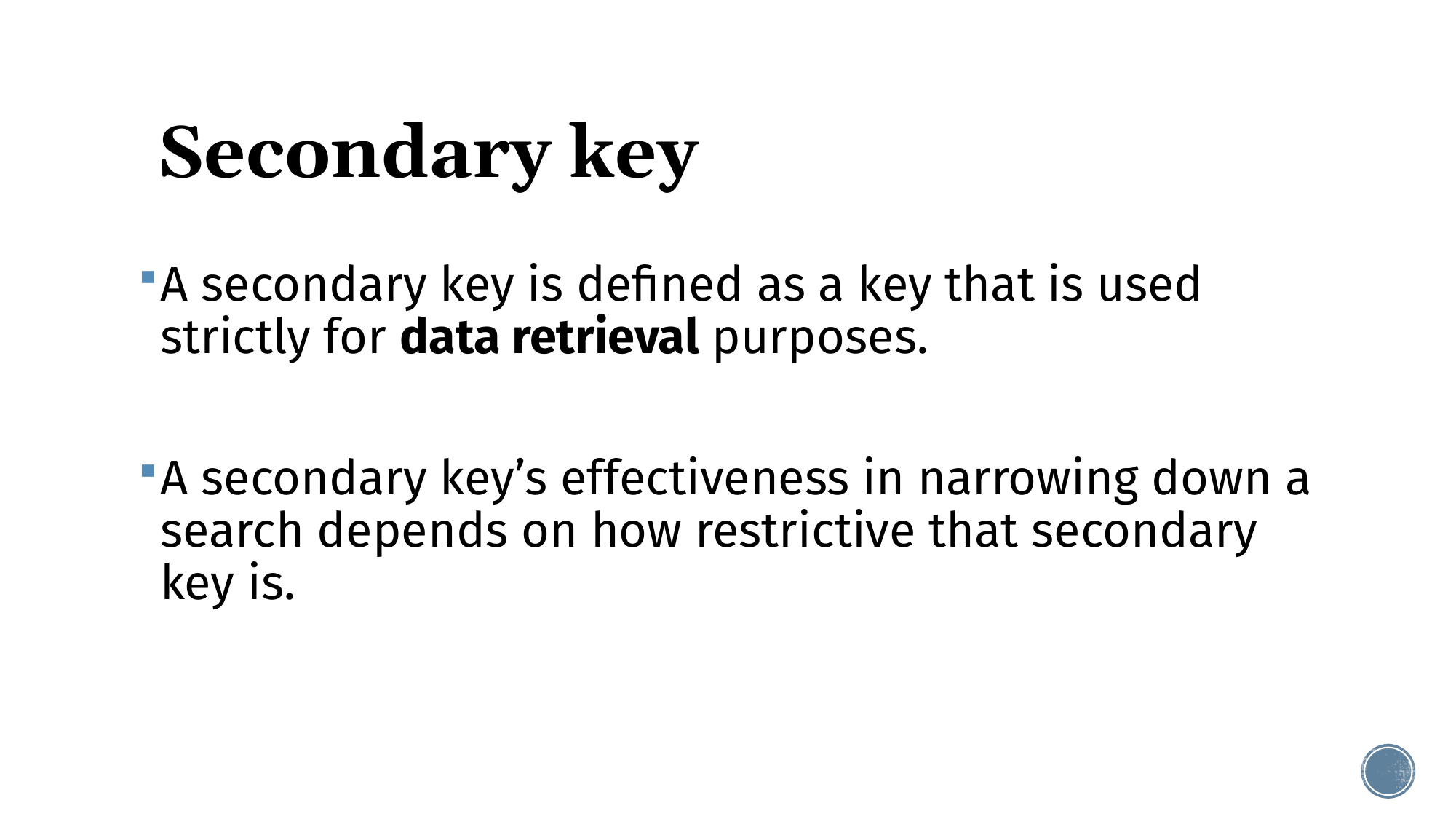

# Secondary key
A secondary key is defined as a key that is used strictly for data retrieval purposes.

A secondary key’s effectiveness in narrowing down a search depends on how restrictive that secondary key is.